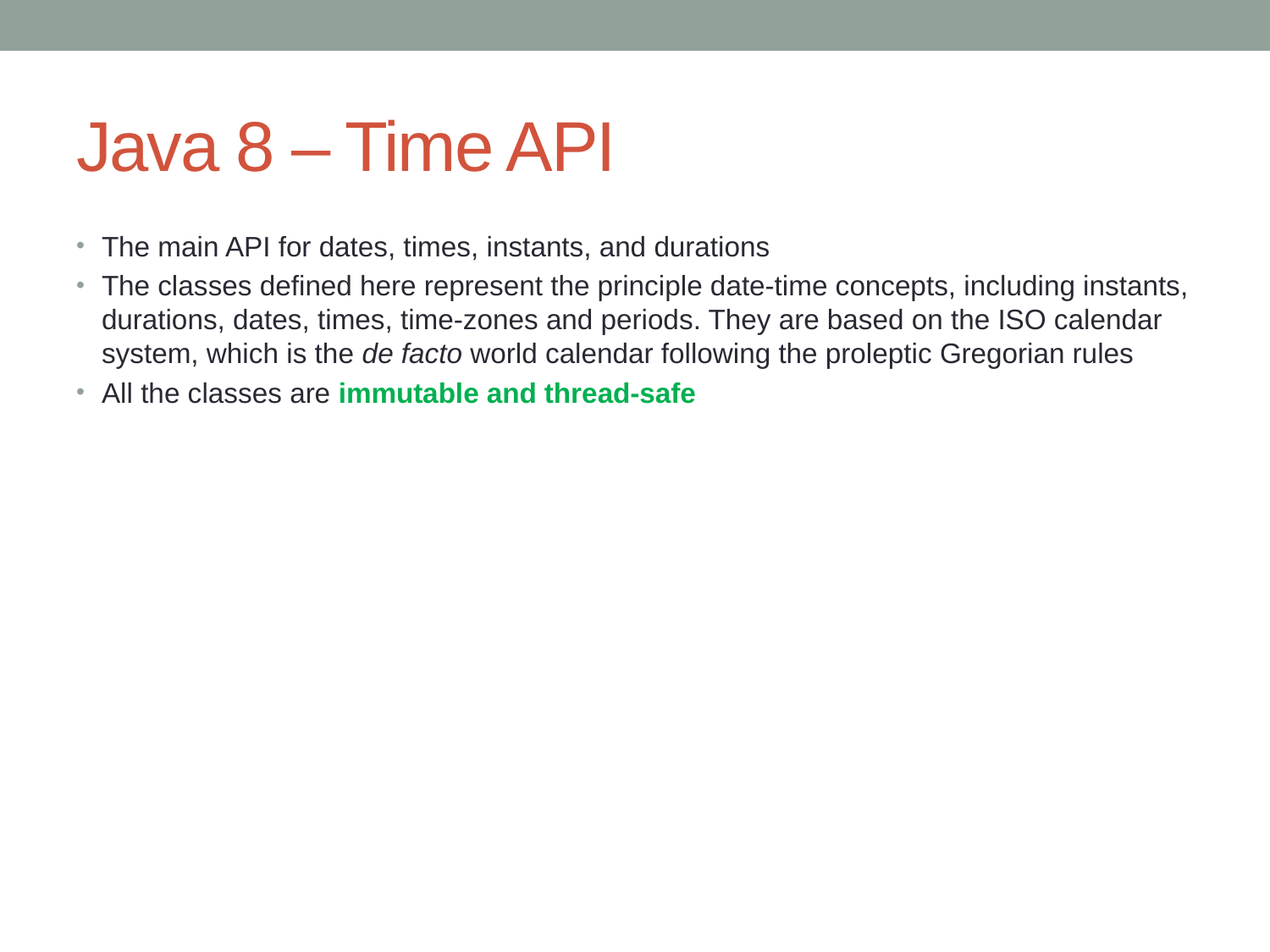

# Java 8 – Time API
The main API for dates, times, instants, and durations
The classes defined here represent the principle date-time concepts, including instants, durations, dates, times, time-zones and periods. They are based on the ISO calendar system, which is the de facto world calendar following the proleptic Gregorian rules
All the classes are immutable and thread-safe